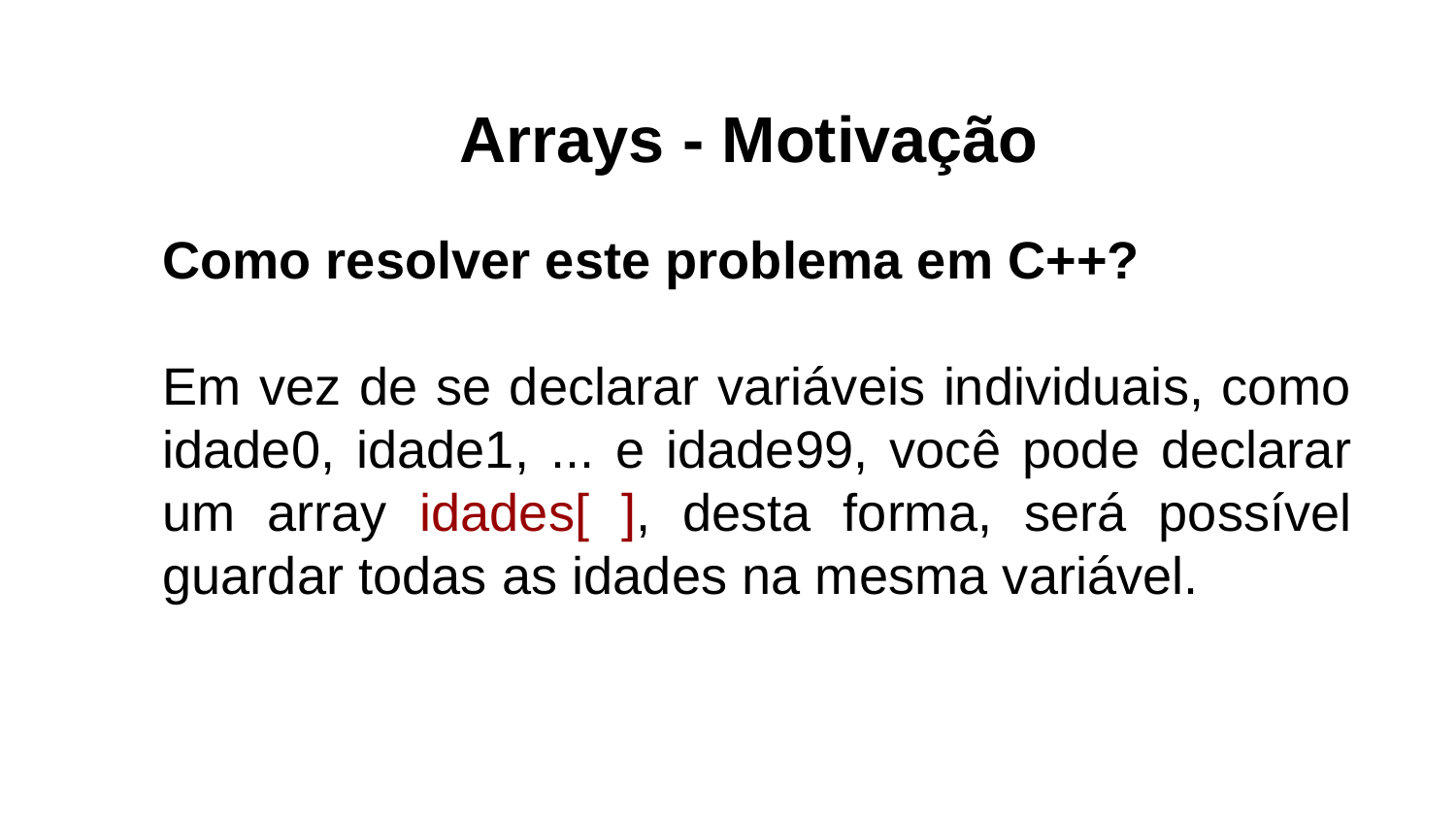

Arrays - Motivação
Como resolver este problema em C++?

Em vez de se declarar variáveis individuais, como idade0, idade1, ... e idade99, você pode declarar um array idades[ ], desta forma, será possível guardar todas as idades na mesma variável.